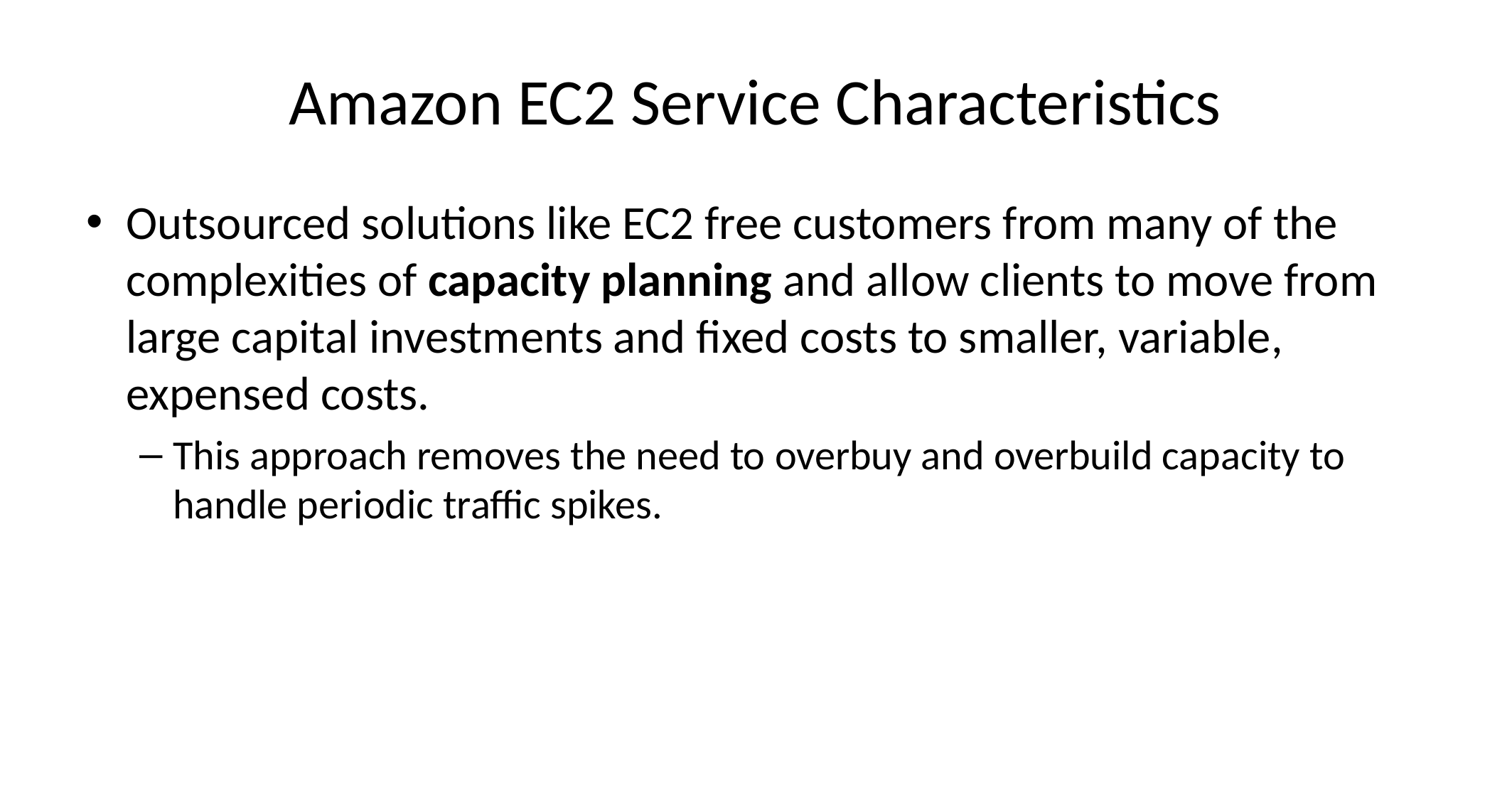

# Amazon EC2 Service Characteristics
Outsourced solutions like EC2 free customers from many of the complexities of capacity planning and allow clients to move from large capital investments and fixed costs to smaller, variable, expensed costs.
This approach removes the need to overbuy and overbuild capacity to handle periodic traffic spikes.